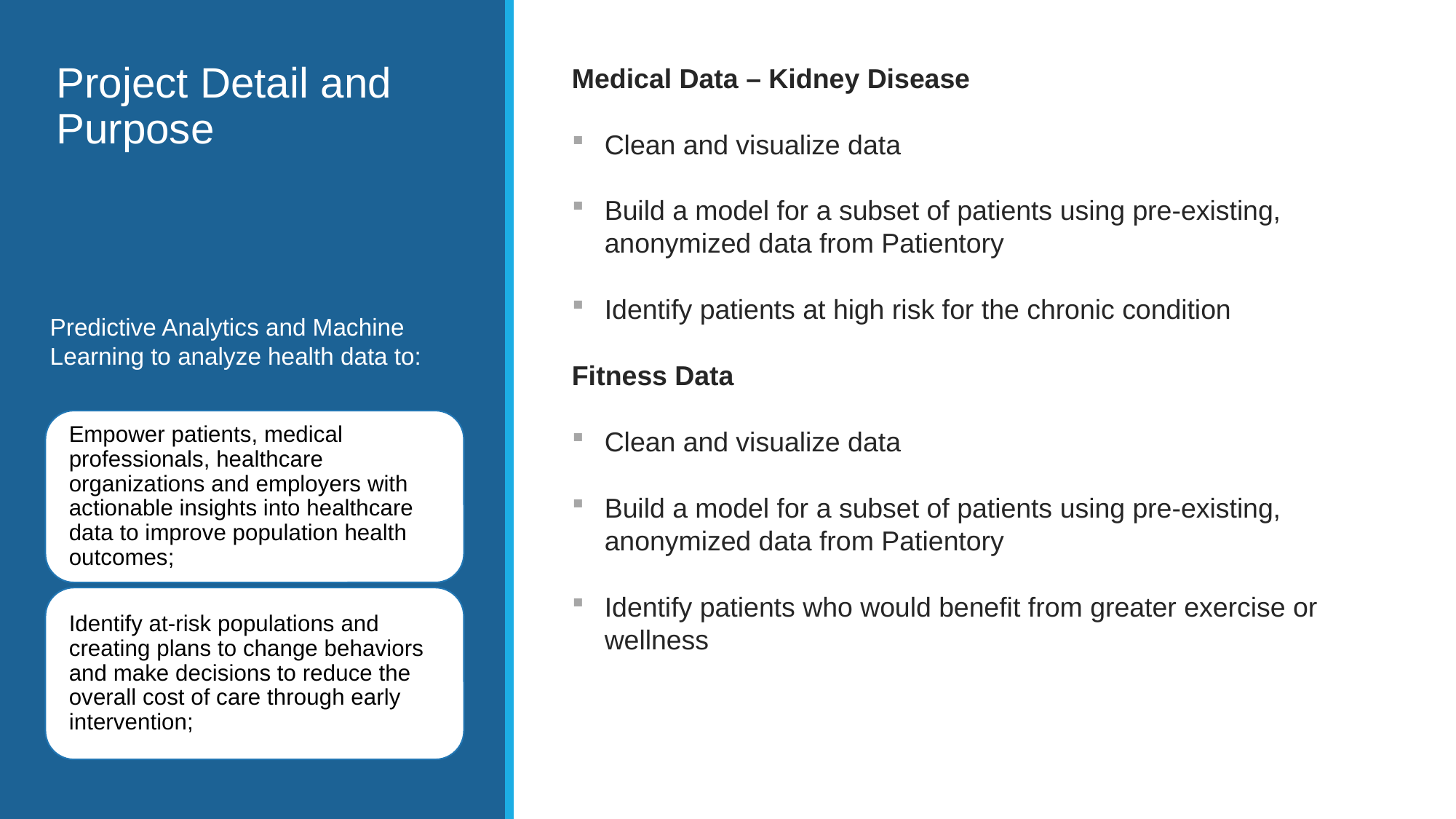

# Project Detail and Purpose
Medical Data – Kidney Disease
Clean and visualize data
Build a model for a subset of patients using pre-existing, anonymized data from Patientory
Identify patients at high risk for the chronic condition
Fitness Data
Clean and visualize data
Build a model for a subset of patients using pre-existing, anonymized data from Patientory
Identify patients who would benefit from greater exercise or wellness

Predictive Analytics and Machine Learning to analyze health data to:

Empower patients, medical professionals, healthcare organizations and employers with actionable insights into healthcare data to improve population health outcomes;
Identify at-risk populations and creating plans to change behaviors and make decisions to reduce the overall cost of care through early intervention;